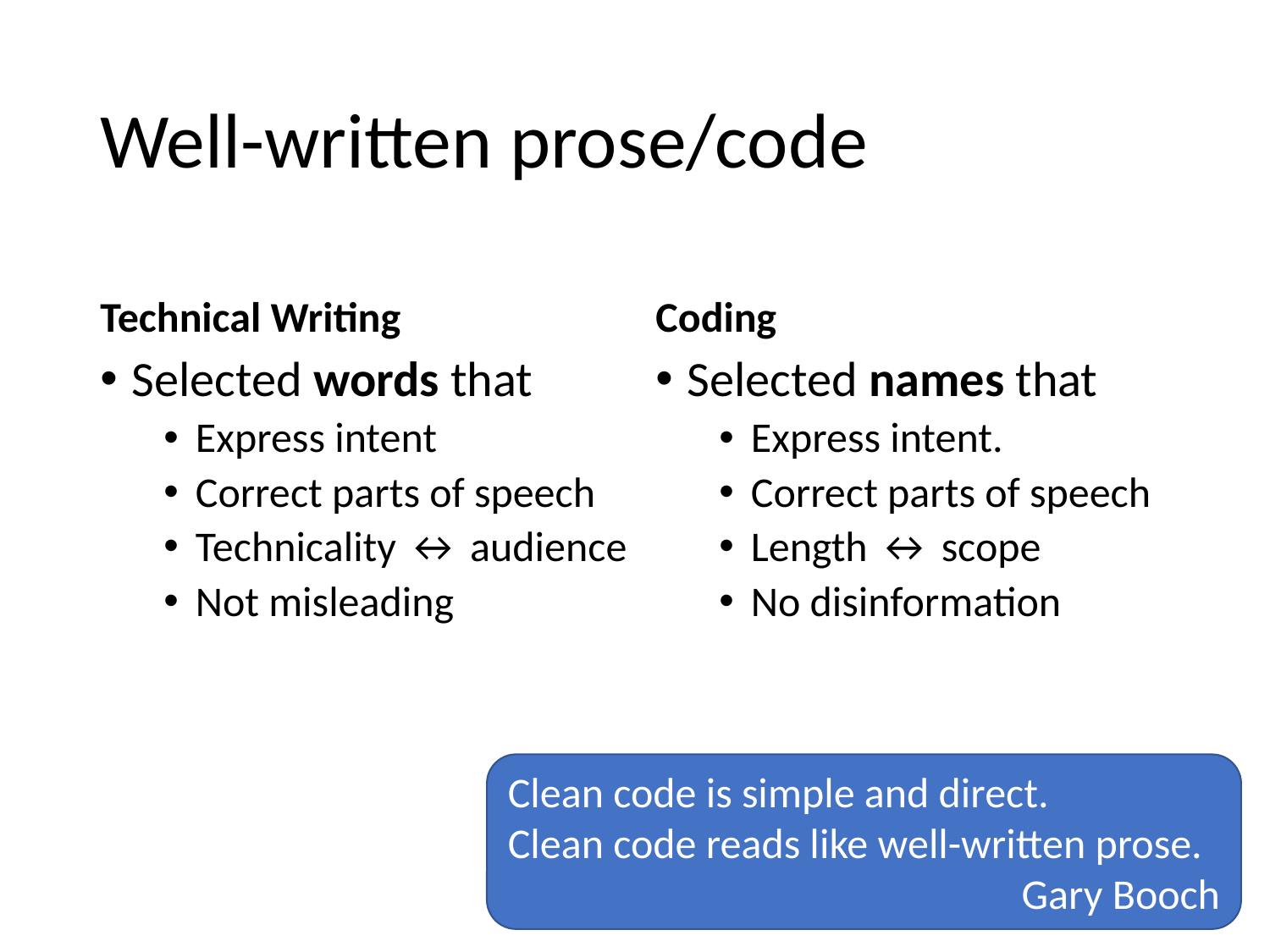

# Well-written prose/code
Technical Writing
Coding
Selected words that
Express intent
Correct parts of speech
Technicality ↔ audience
Not misleading
Selected names that
Express intent.
Correct parts of speech
Length ↔ scope
No disinformation

Clean code is simple and direct.
Clean code reads like well-written prose.
Gary Booch